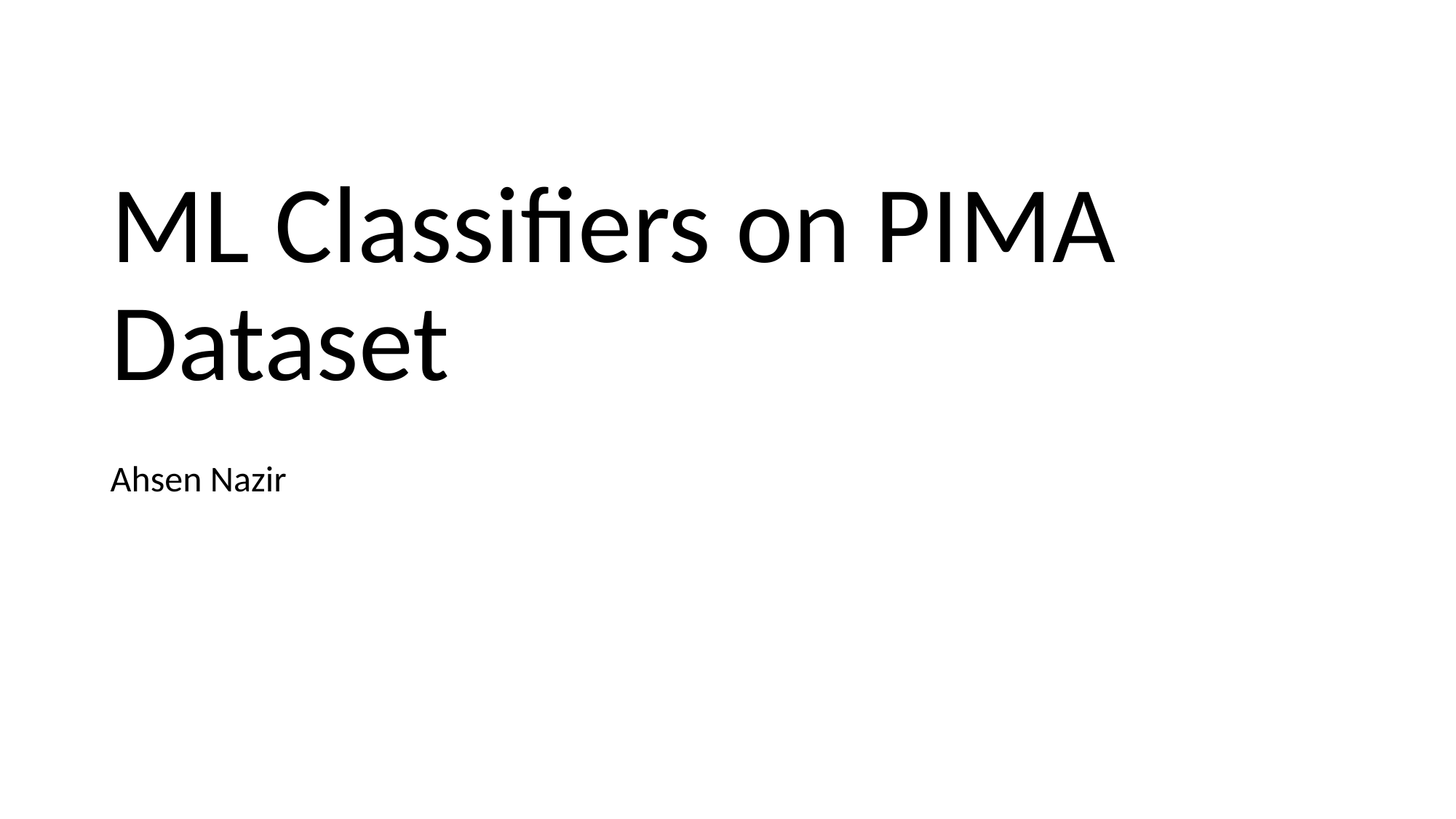

ML Classifiers on PIMA Dataset
Ahsen Nazir